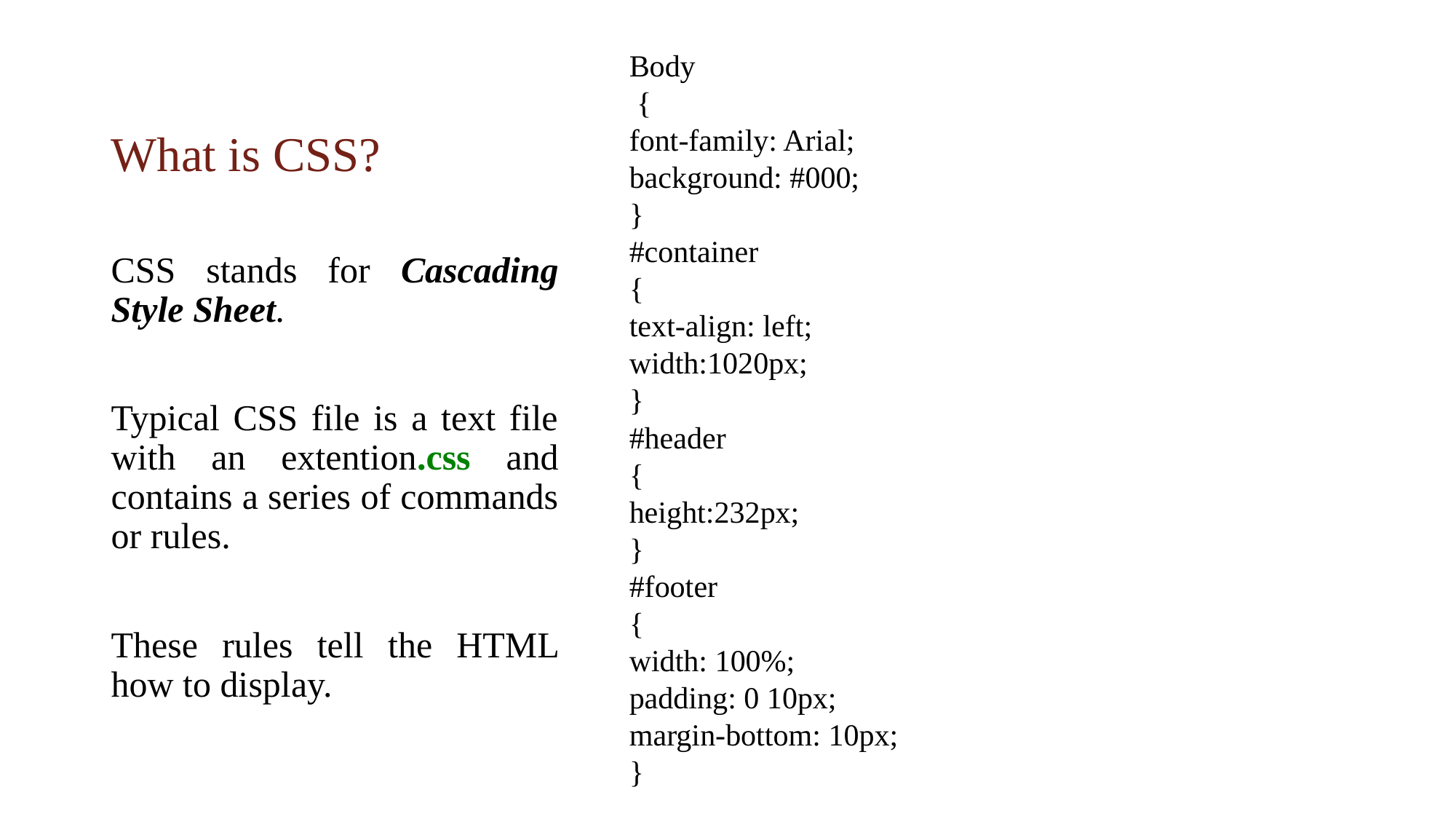

Body
 {
font-family: Arial;
background: #000;
}
#container
{
text-align: left;
width:1020px;
}
#header
{
height:232px;
}
#footer
{
width: 100%;
padding: 0 10px;
margin-bottom: 10px;
}
# What is CSS?
CSS stands for Cascading Style Sheet.

Typical CSS file is a text file with an extention.css and contains a series of commands or rules.

These rules tell the HTML how to display.